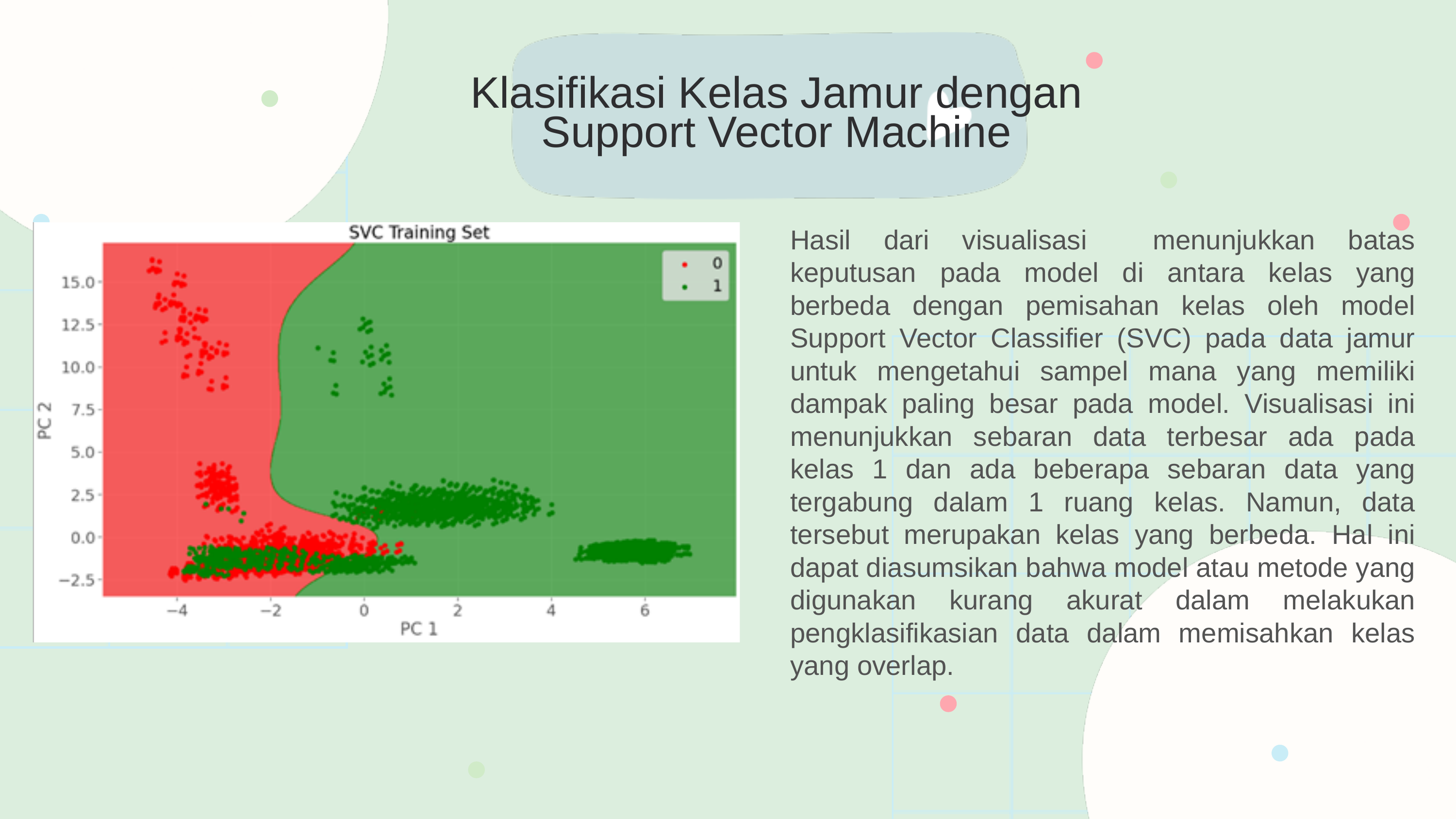

Klasifikasi Kelas Jamur dengan Support Vector Machine

Hasil dari visualisasi  menunjukkan batas keputusan pada model di antara kelas yang berbeda dengan pemisahan kelas oleh model Support Vector Classifier (SVC) pada data jamur untuk mengetahui sampel mana yang memiliki dampak paling besar pada model. Visualisasi ini menunjukkan sebaran data terbesar ada pada kelas 1 dan ada beberapa sebaran data yang tergabung dalam 1 ruang kelas. Namun, data tersebut merupakan kelas yang berbeda. Hal ini dapat diasumsikan bahwa model atau metode yang digunakan kurang akurat dalam melakukan pengklasifikasian data dalam memisahkan kelas yang overlap.